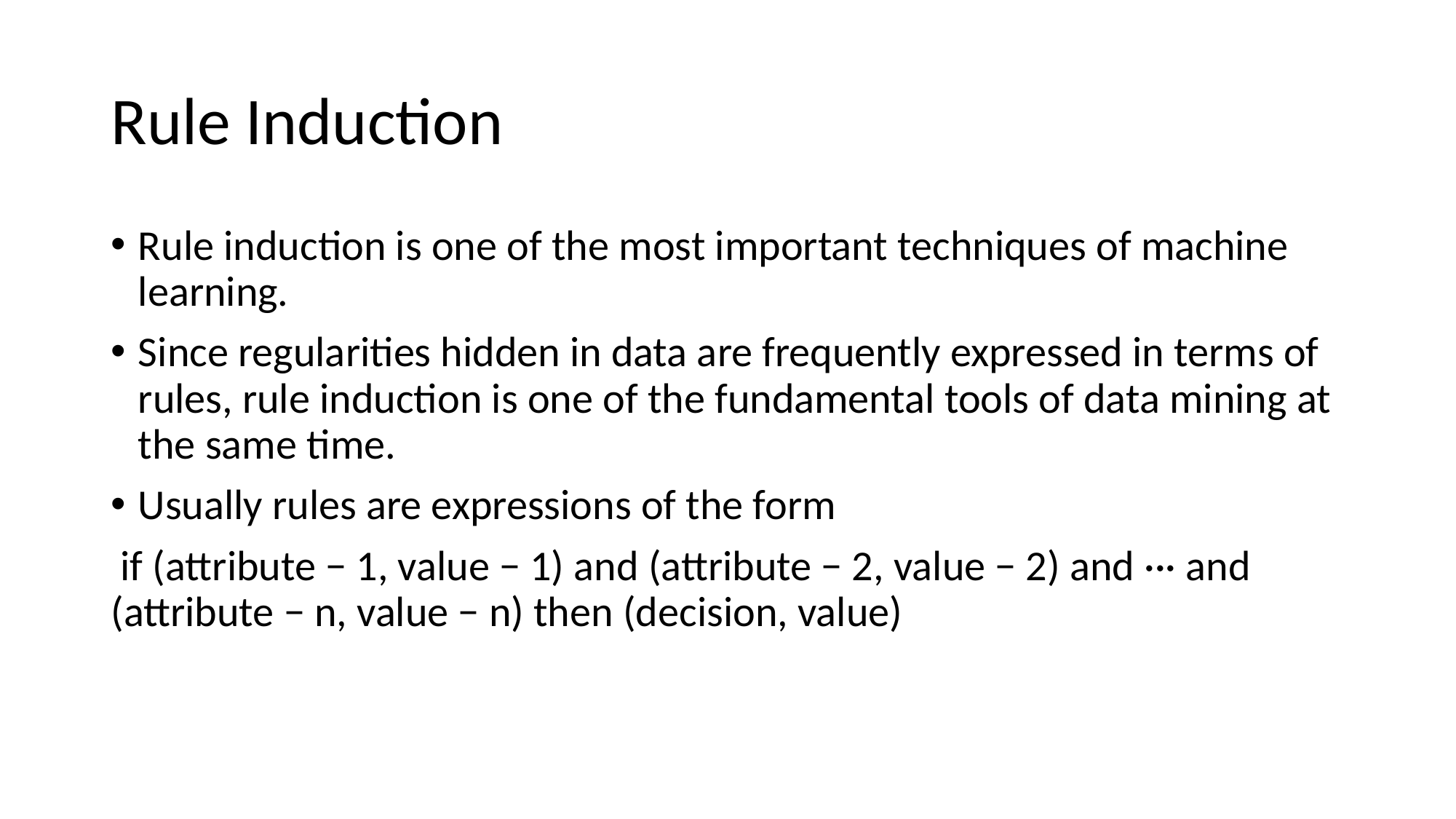

# Rule Induction
Rule induction is one of the most important techniques of machine learning.
Since regularities hidden in data are frequently expressed in terms of rules, rule induction is one of the fundamental tools of data mining at the same time.
Usually rules are expressions of the form
 if (attribute − 1, value − 1) and (attribute − 2, value − 2) and ··· and (attribute − n, value − n) then (decision, value)